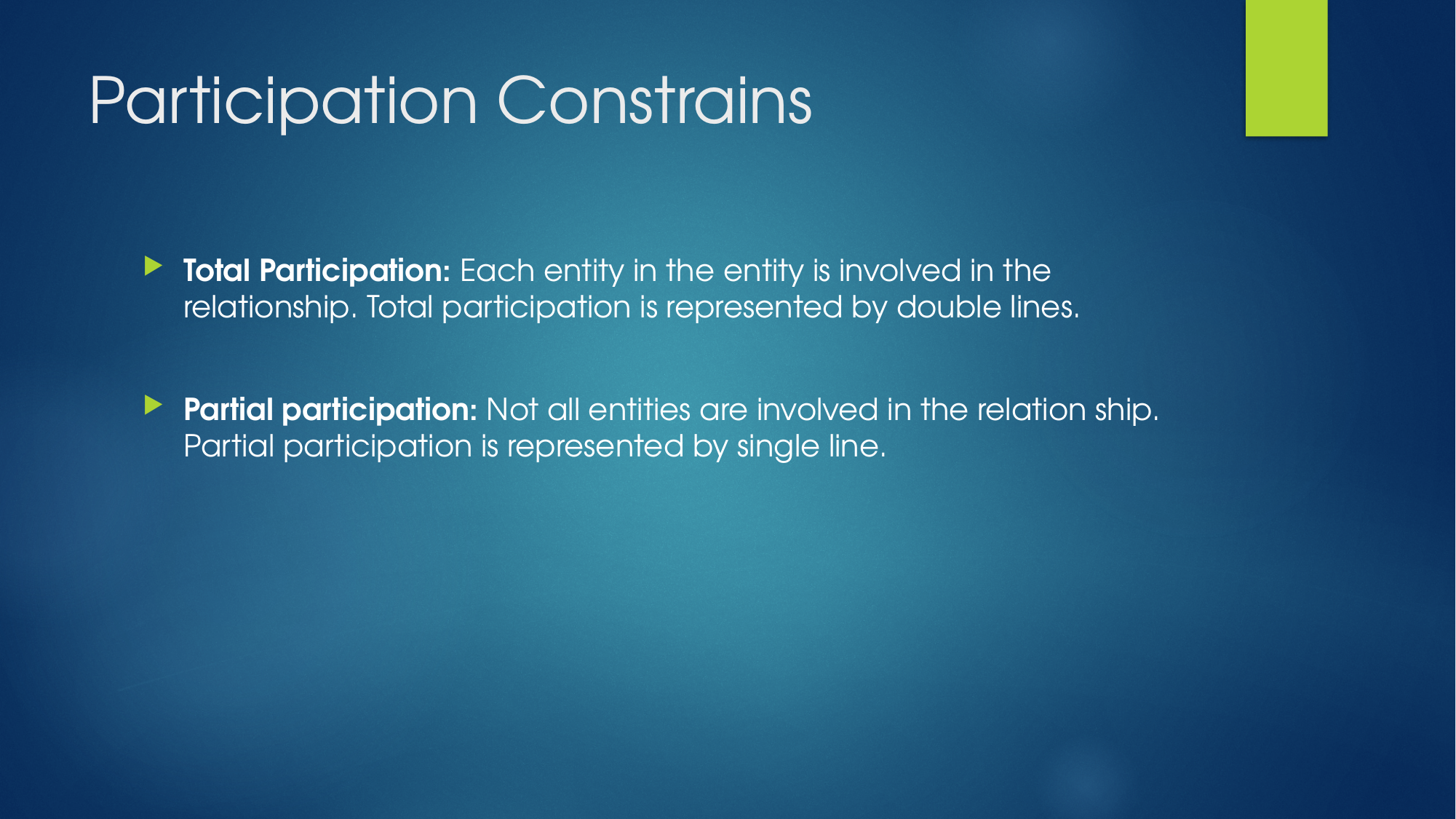

# Participation Constrains
Total Participation: Each entity in the entity is involved in the relationship. Total participation is represented by double lines.

Partial participation: Not all entities are involved in the relation ship. Partial participation is represented by single line.